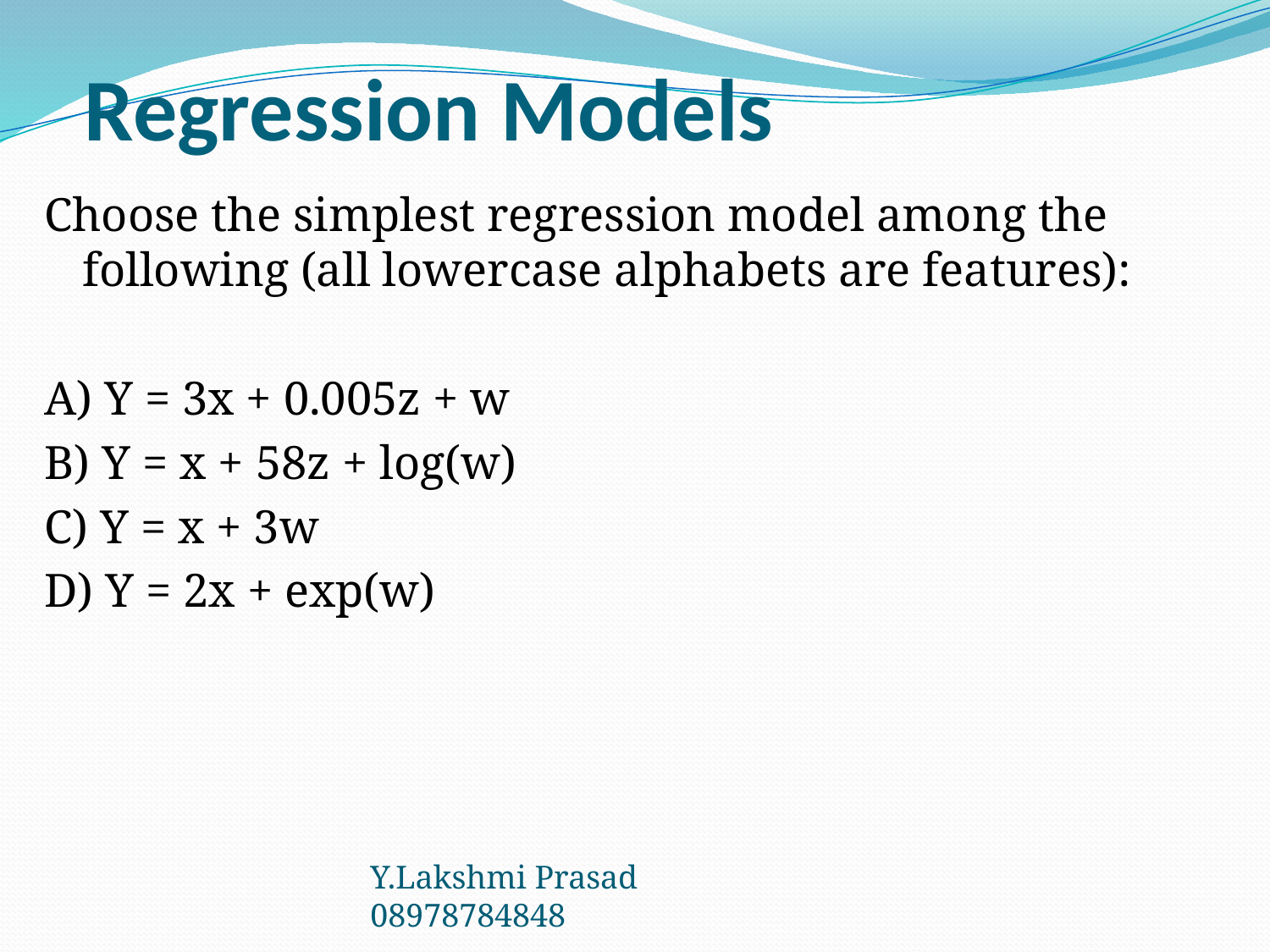

# Regression Models
Choose the simplest regression model among the following (all lowercase alphabets are features):

A) Y = 3x + 0.005z + w
B) Y = x + 58z + log(w)
C) Y = x + 3w
D) Y = 2x + exp(w)

Y.Lakshmi Prasad 08978784848